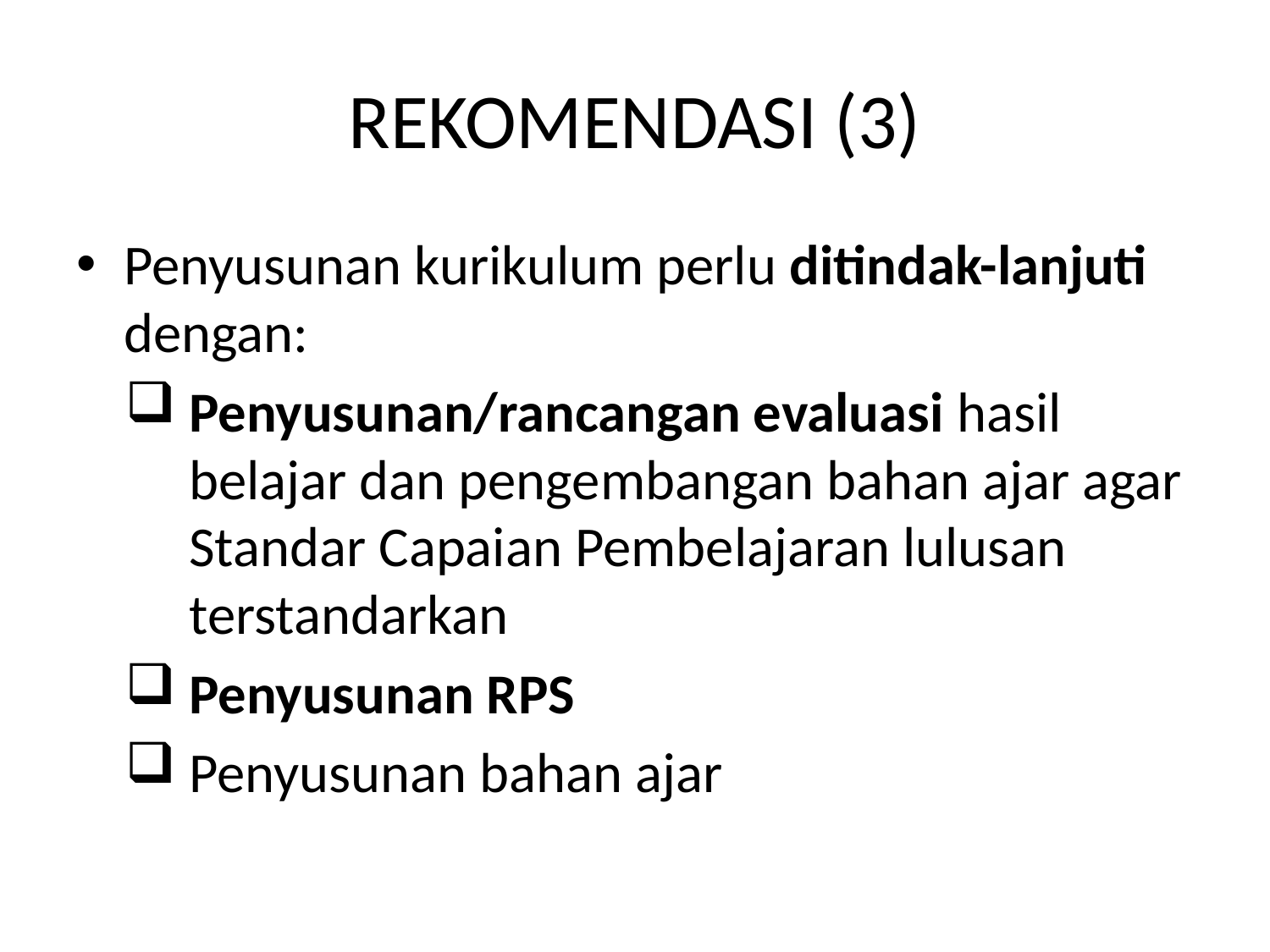

# REKOMENDASI (3)
Penyusunan kurikulum perlu ditindak-lanjuti dengan:
Penyusunan/rancangan evaluasi hasil belajar dan pengembangan bahan ajar agar Standar Capaian Pembelajaran lulusan terstandarkan
Penyusunan RPS
Penyusunan bahan ajar